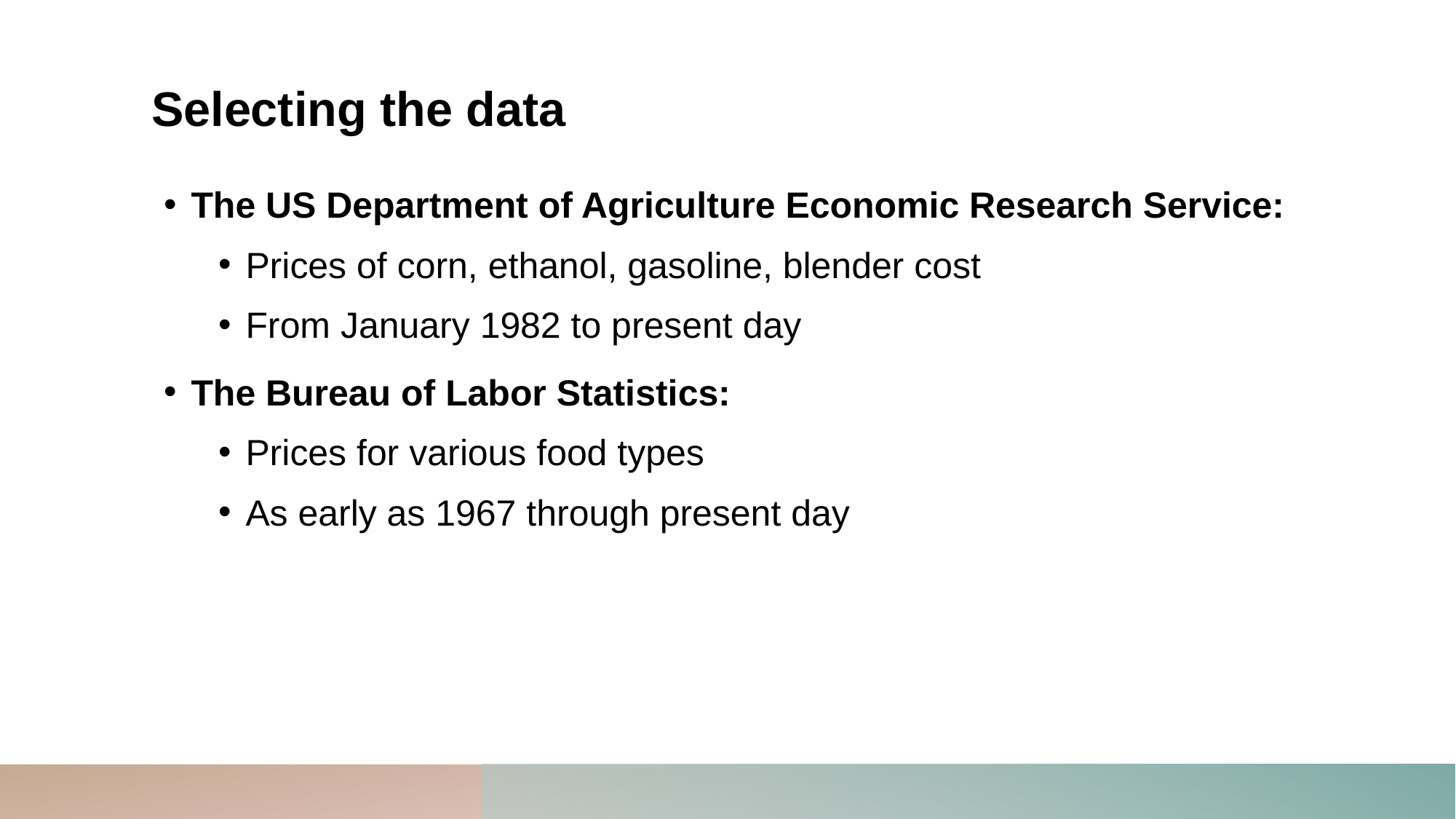

Selecting the data
The US Department of Agriculture Economic Research Service:
Prices of corn, ethanol, gasoline, blender cost
From January 1982 to present day
The Bureau of Labor Statistics:
Prices for various food types
As early as 1967 through present day